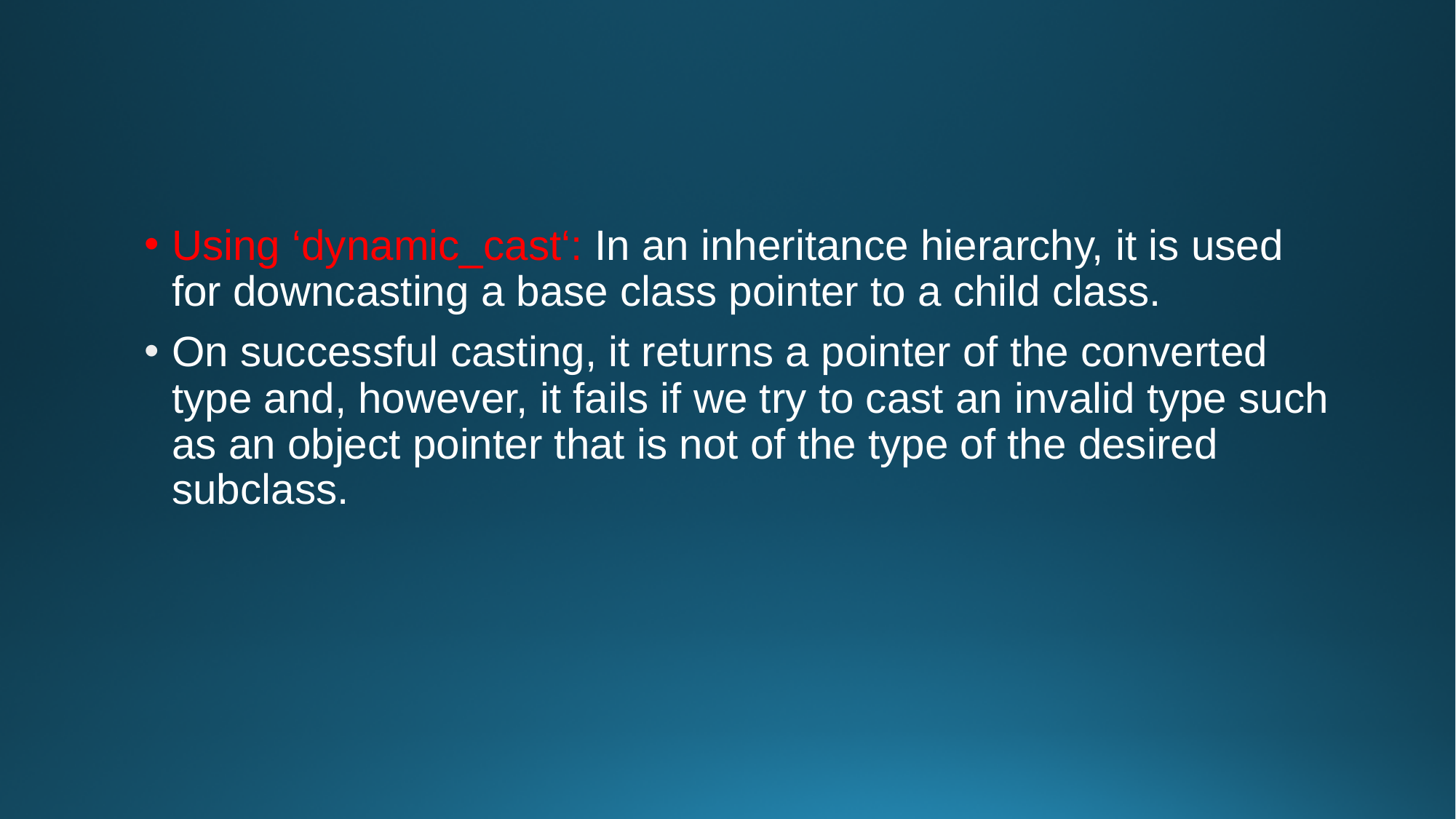

#
Using ‘dynamic_cast‘: In an inheritance hierarchy, it is used for downcasting a base class pointer to a child class.
On successful casting, it returns a pointer of the converted type and, however, it fails if we try to cast an invalid type such as an object pointer that is not of the type of the desired subclass.